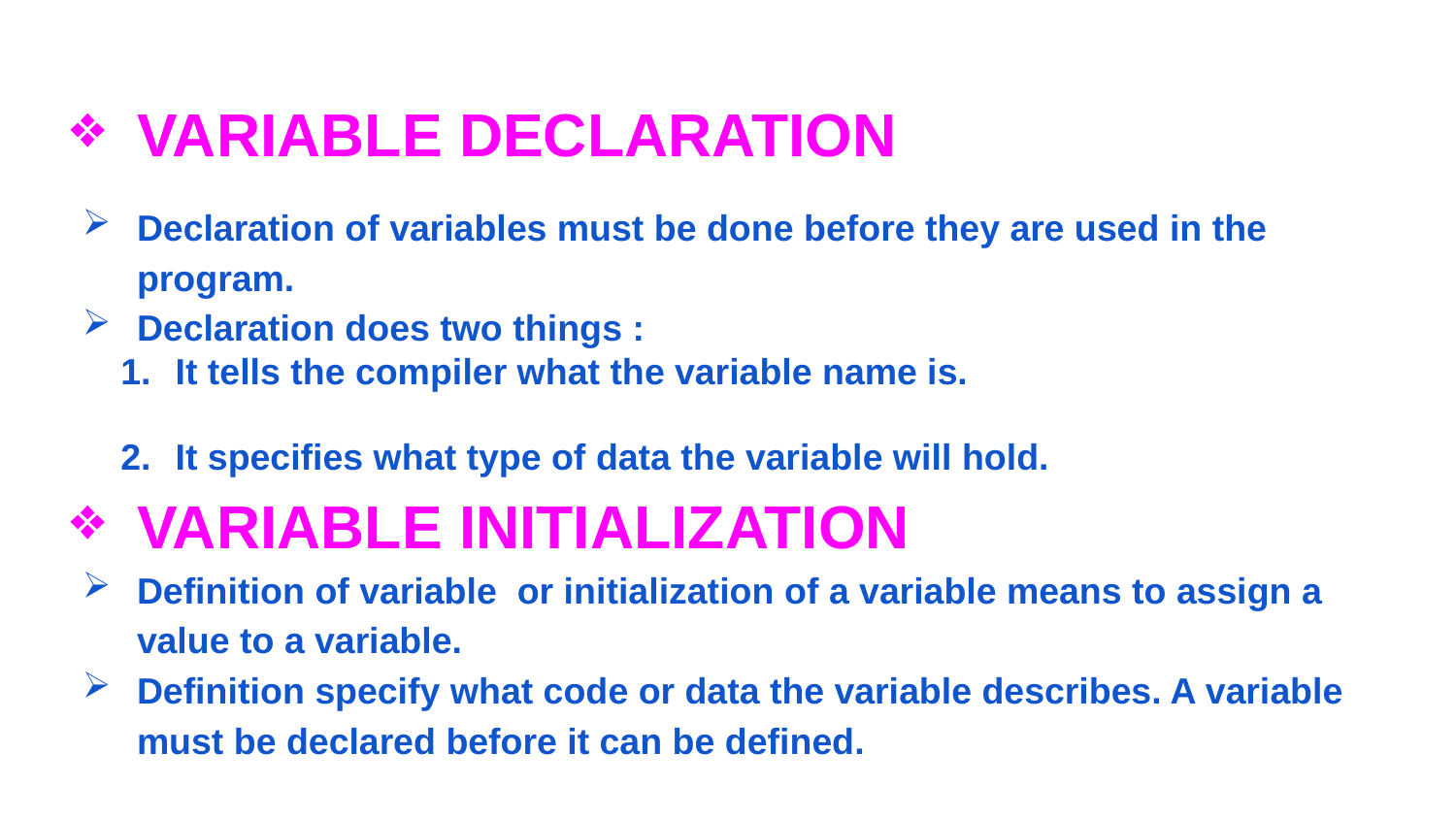

# VARIABLE DECLARATION

Declaration of variables must be done before they are used in the program.
Declaration does two things :
It tells the compiler what the variable name is.
It specifies what type of data the variable will hold.
VARIABLE INITIALIZATION
Definition of variable  or initialization of a variable means to assign a value to a variable.
Definition specify what code or data the variable describes. A variable must be declared before it can be defined.